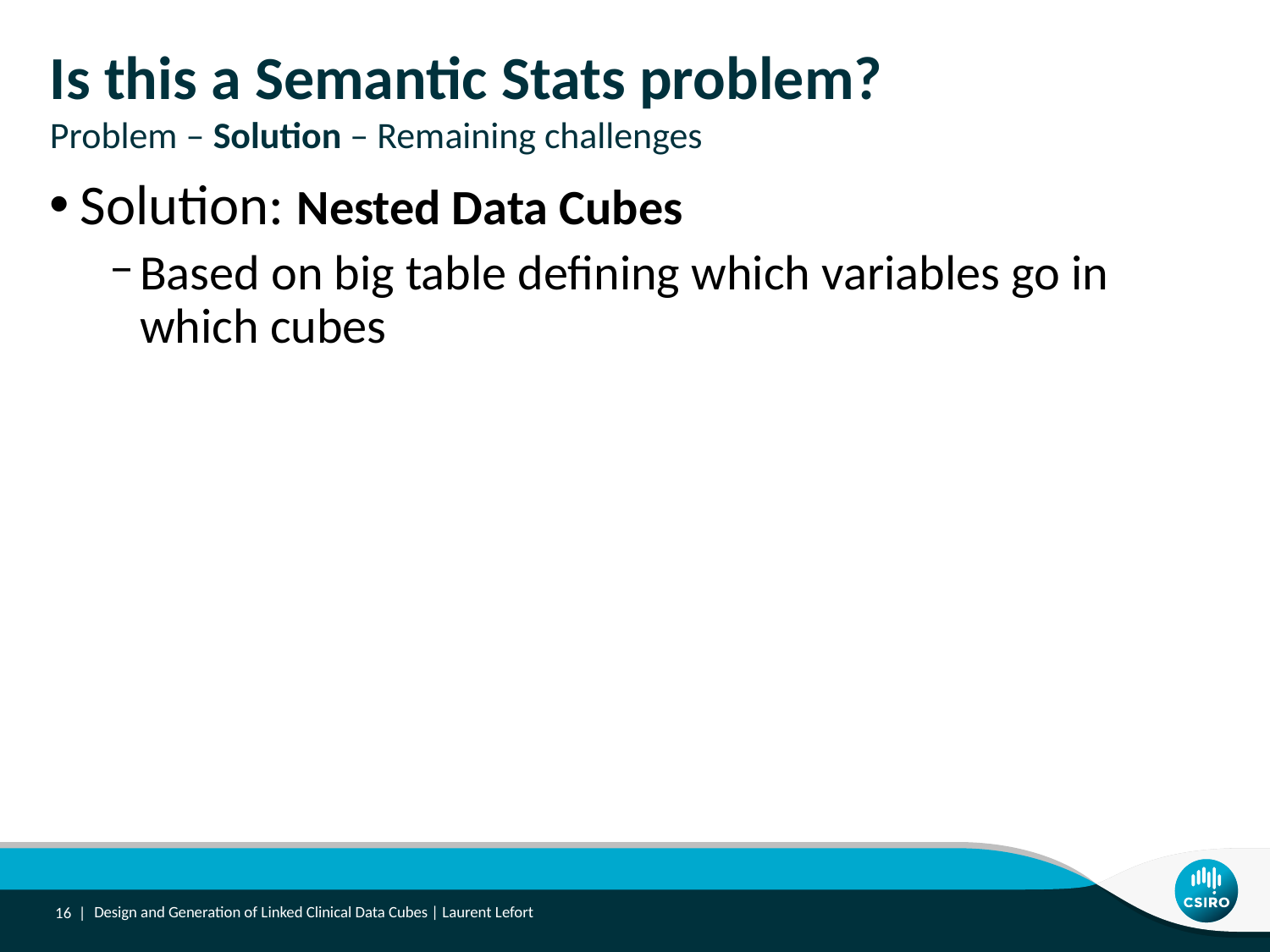

# Is this a Semantic Stats problem? Problem – Solution – Remaining challenges
Solution: Nested Data Cubes
Based on big table defining which variables go in which cubes

16  |
Design and Generation of Linked Clinical Data Cubes | Laurent Lefort